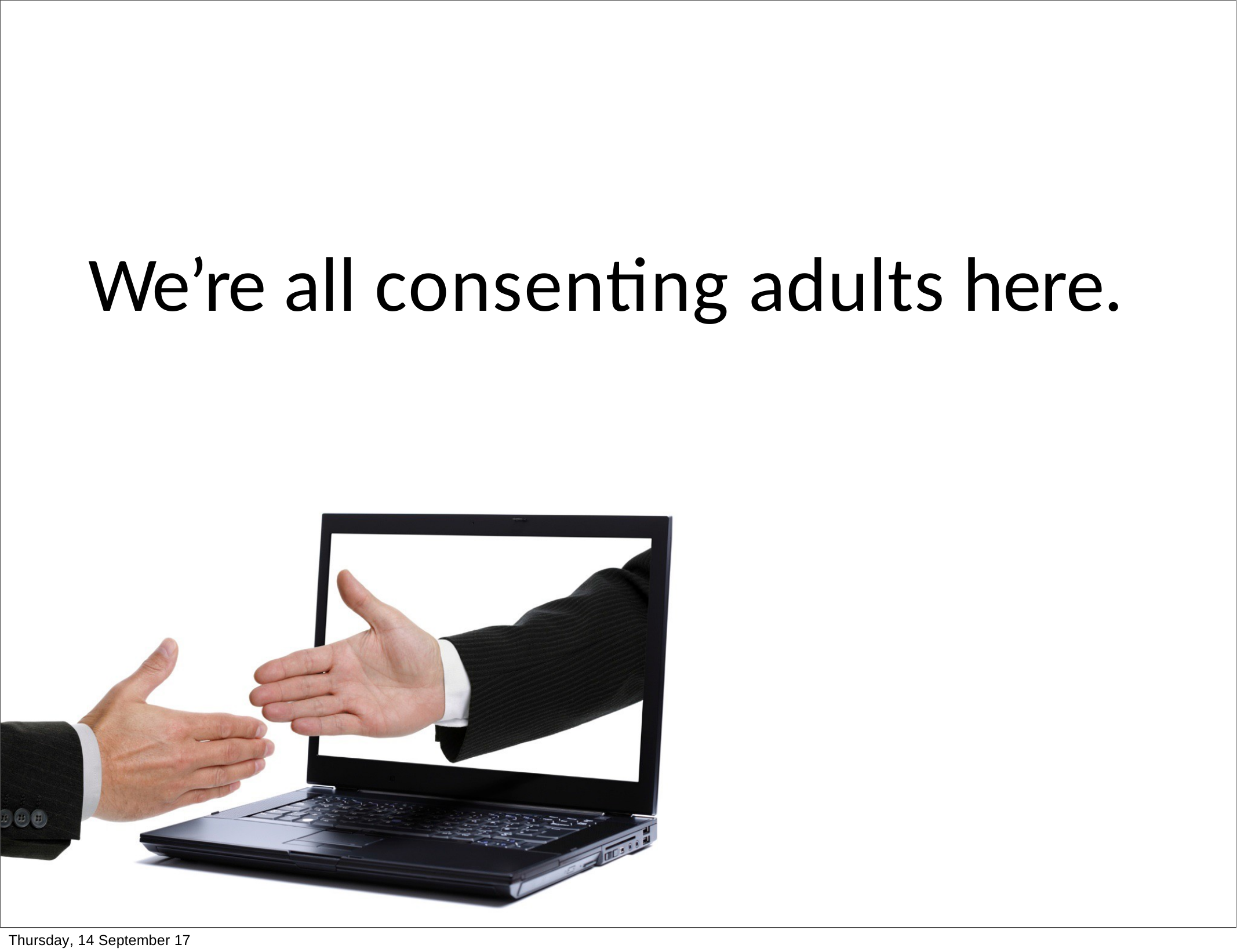

We’re all consenting adults here.

Thursday, 14 September 17